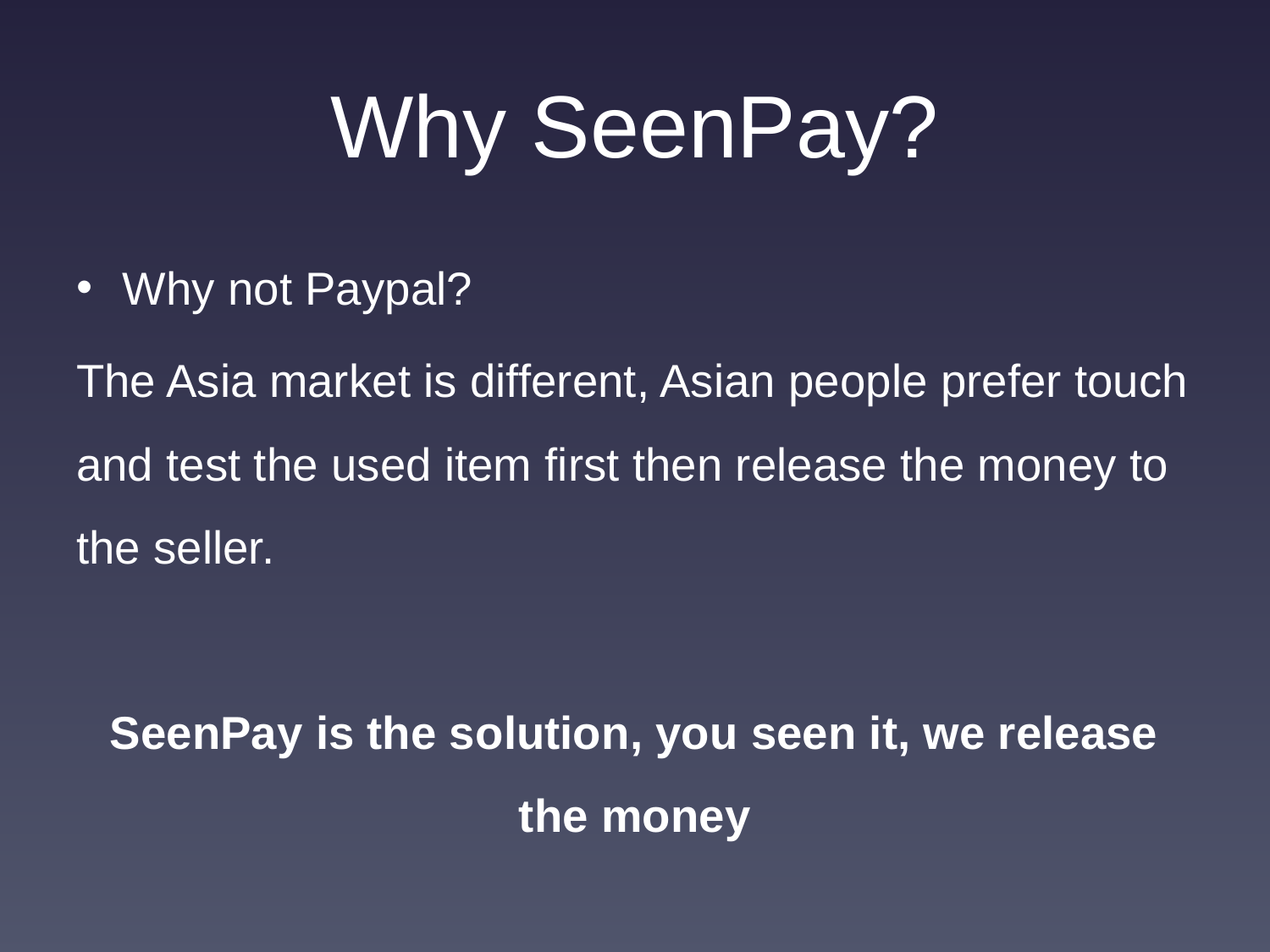

# Why SeenPay?
Why not Paypal?
The Asia market is different, Asian people prefer touch and test the used item first then release the money to the seller.

SeenPay is the solution, you seen it, we release the money